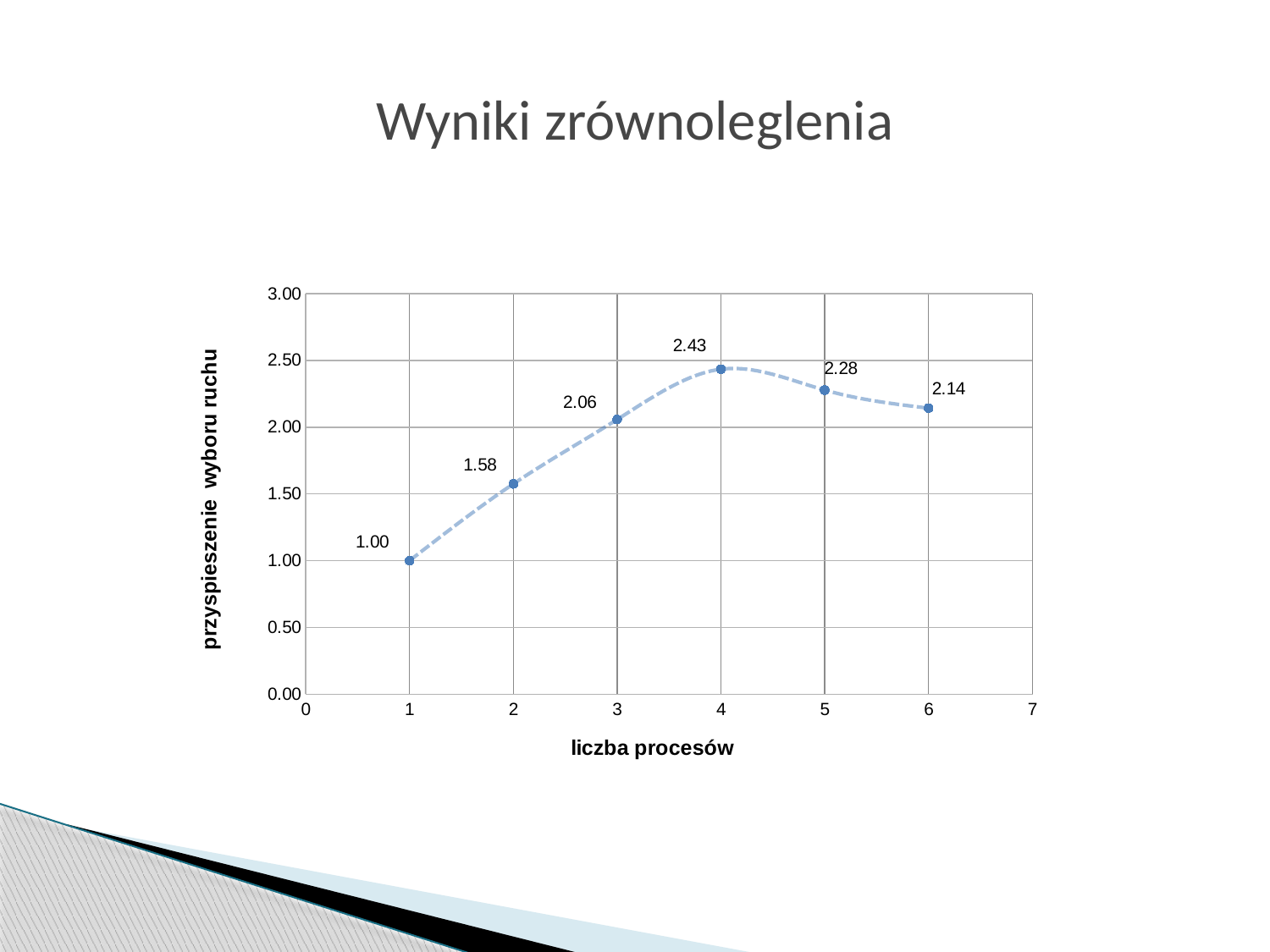

# Wyniki zrównoleglenia

### Chart

| Category |  |
|---|---|